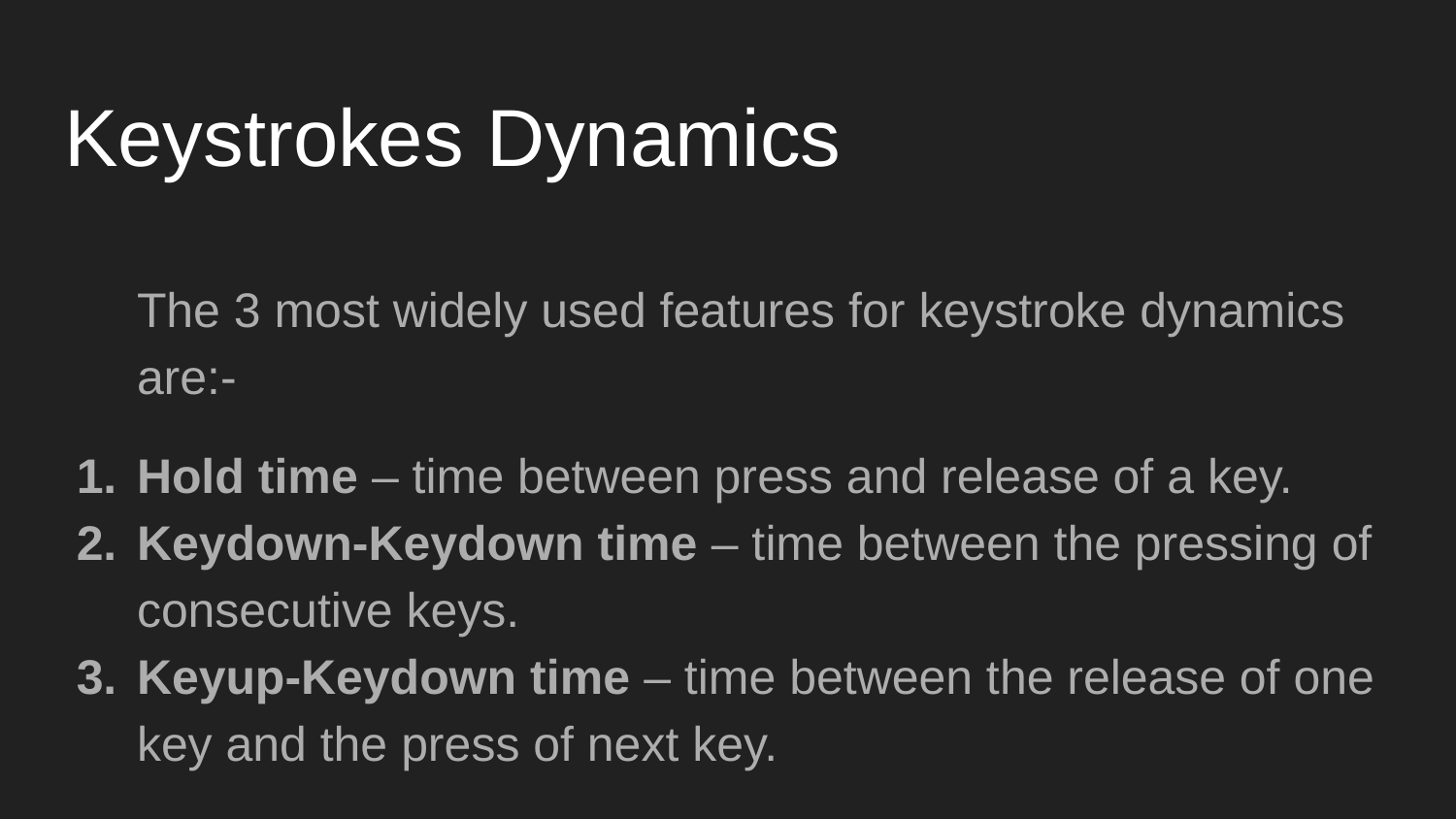

# Keystrokes Dynamics
The 3 most widely used features for keystroke dynamics are:-
Hold time – time between press and release of a key.
Keydown-Keydown time – time between the pressing of consecutive keys.
Keyup-Keydown time – time between the release of one key and the press of next key.